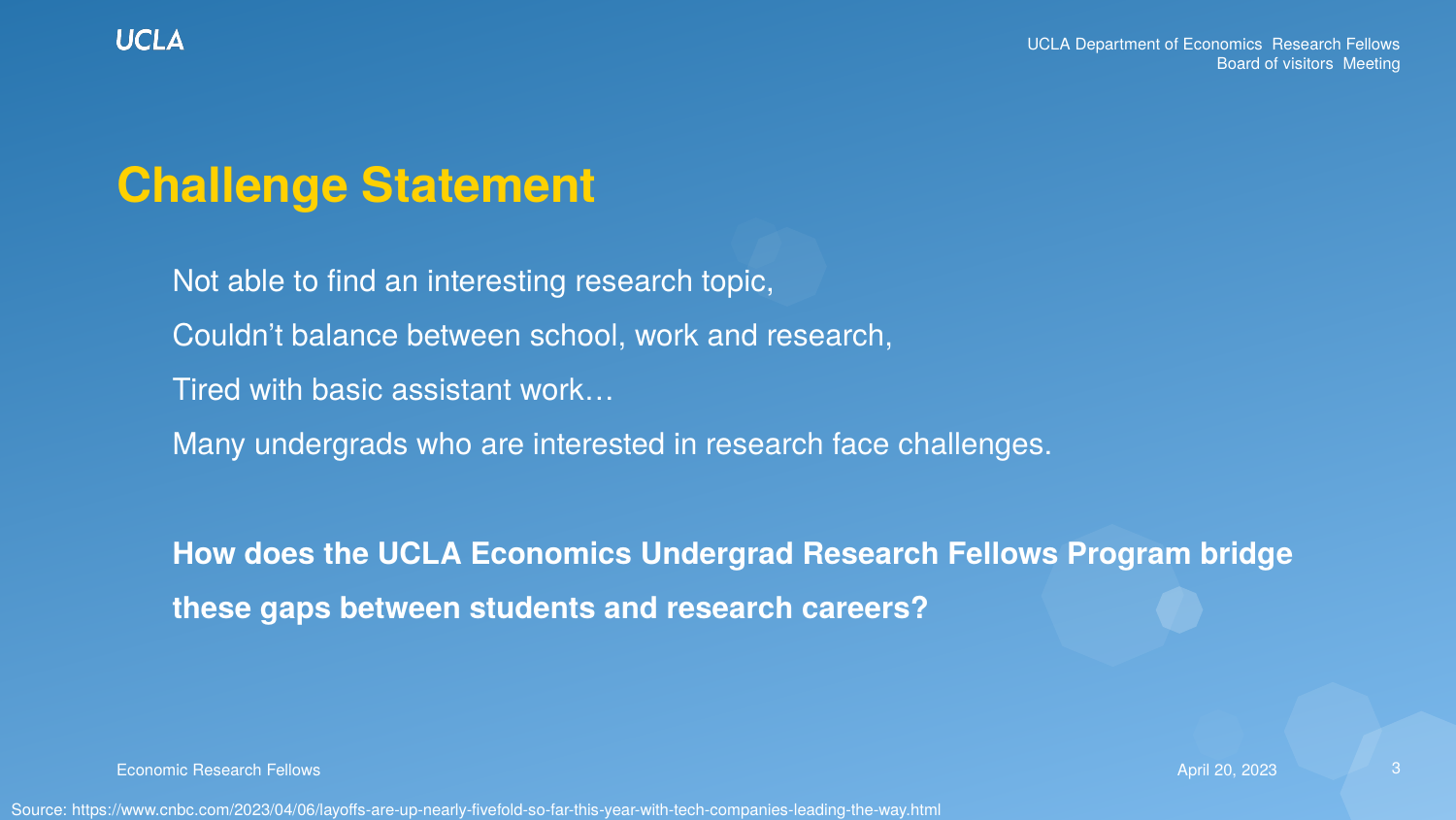

# Challenge Statement

Not able to find an interesting research topic,
Couldn’t balance between school, work and research,
Tired with basic assistant work…
Many undergrads who are interested in research face challenges.

How does the UCLA Economics Undergrad Research Fellows Program bridge these gaps between students and research careers?

April 20, 2023
3
Source: https://www.cnbc.com/2023/04/06/layoffs-are-up-nearly-fivefold-so-far-this-year-with-tech-companies-leading-the-way.html